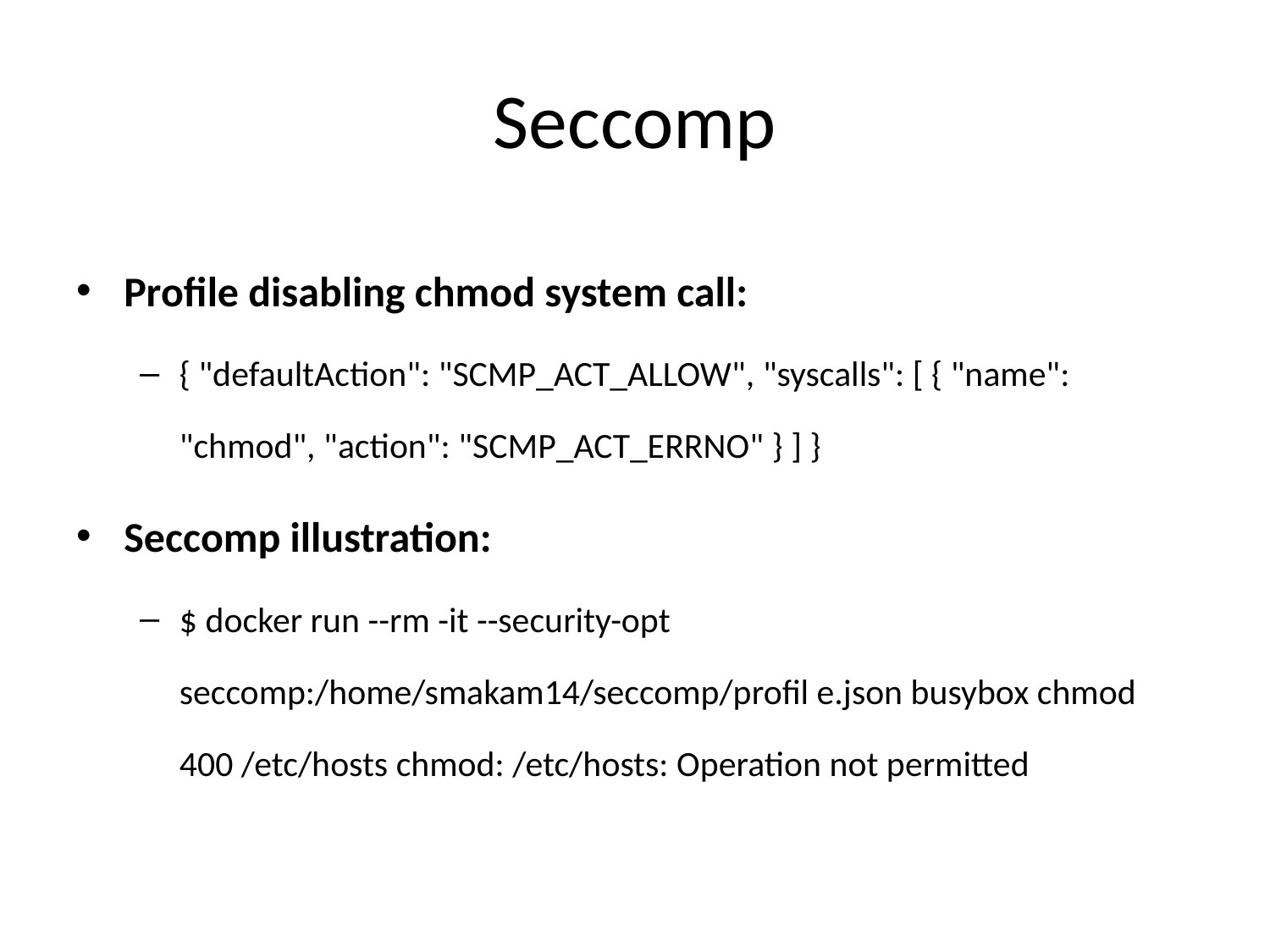

# Seccomp
Profile disabling chmod system call:
{ "defaultAction": "SCMP_ACT_ALLOW", "syscalls": [ { "name": "chmod", "action": "SCMP_ACT_ERRNO" } ] }
Seccomp illustration:
$ docker run --rm -it --security-opt seccomp:/home/smakam14/seccomp/profil e.json busybox chmod 400 /etc/hosts chmod: /etc/hosts: Operation not permitted